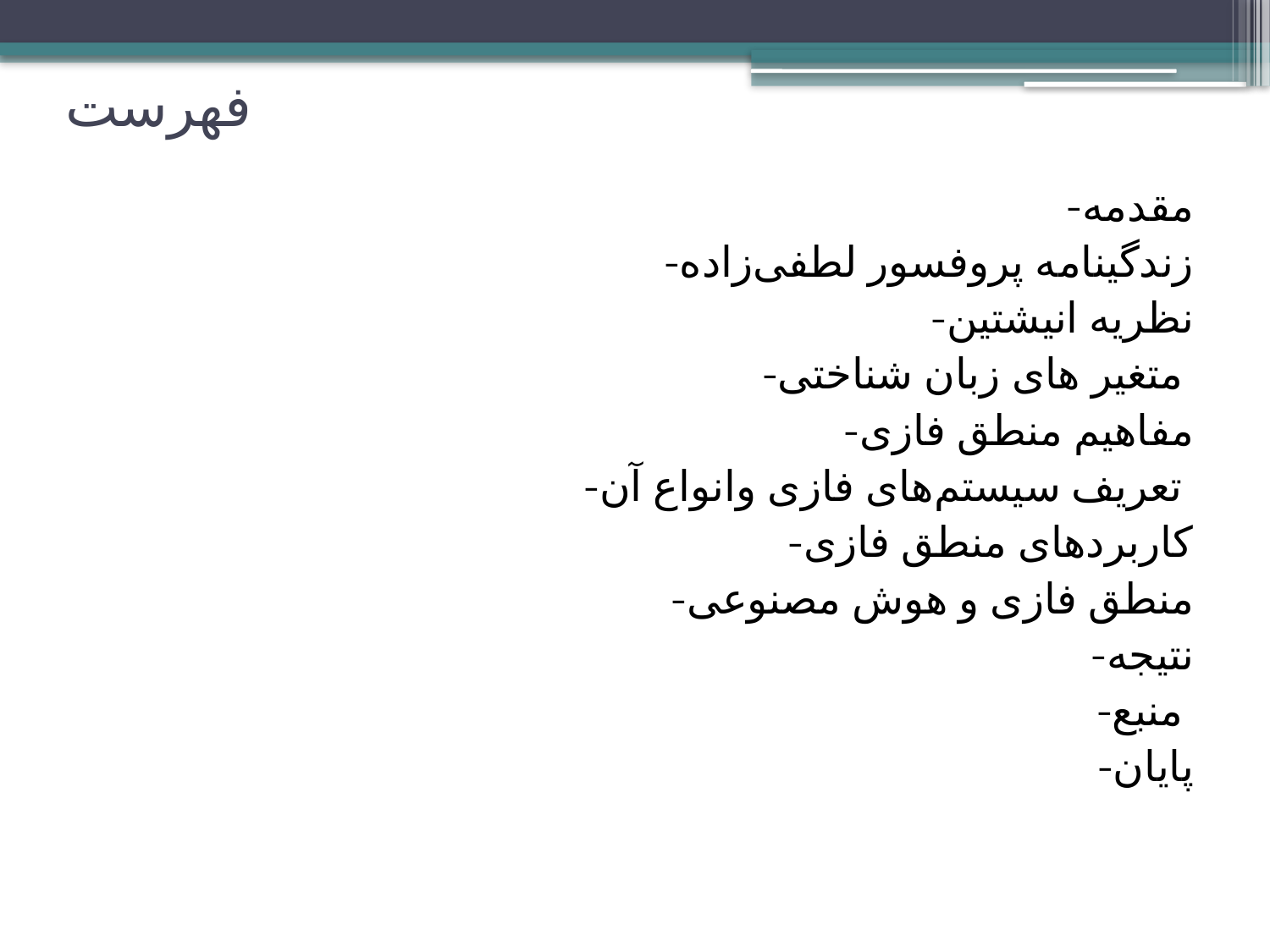

# فهرست

-مقدمه
-زندگینامه پروفسور لطفی‌زاده
-نظریه انیشتین
-متغير های زبان شناختی
-مفاهیم منطق فازی
-تعریف سیستم‌های فازی وانواع آن
-کاربردهای منطق فازی
-منطق فازی و هوش مصنوعی
-نتیجه
-منبع
-پایان